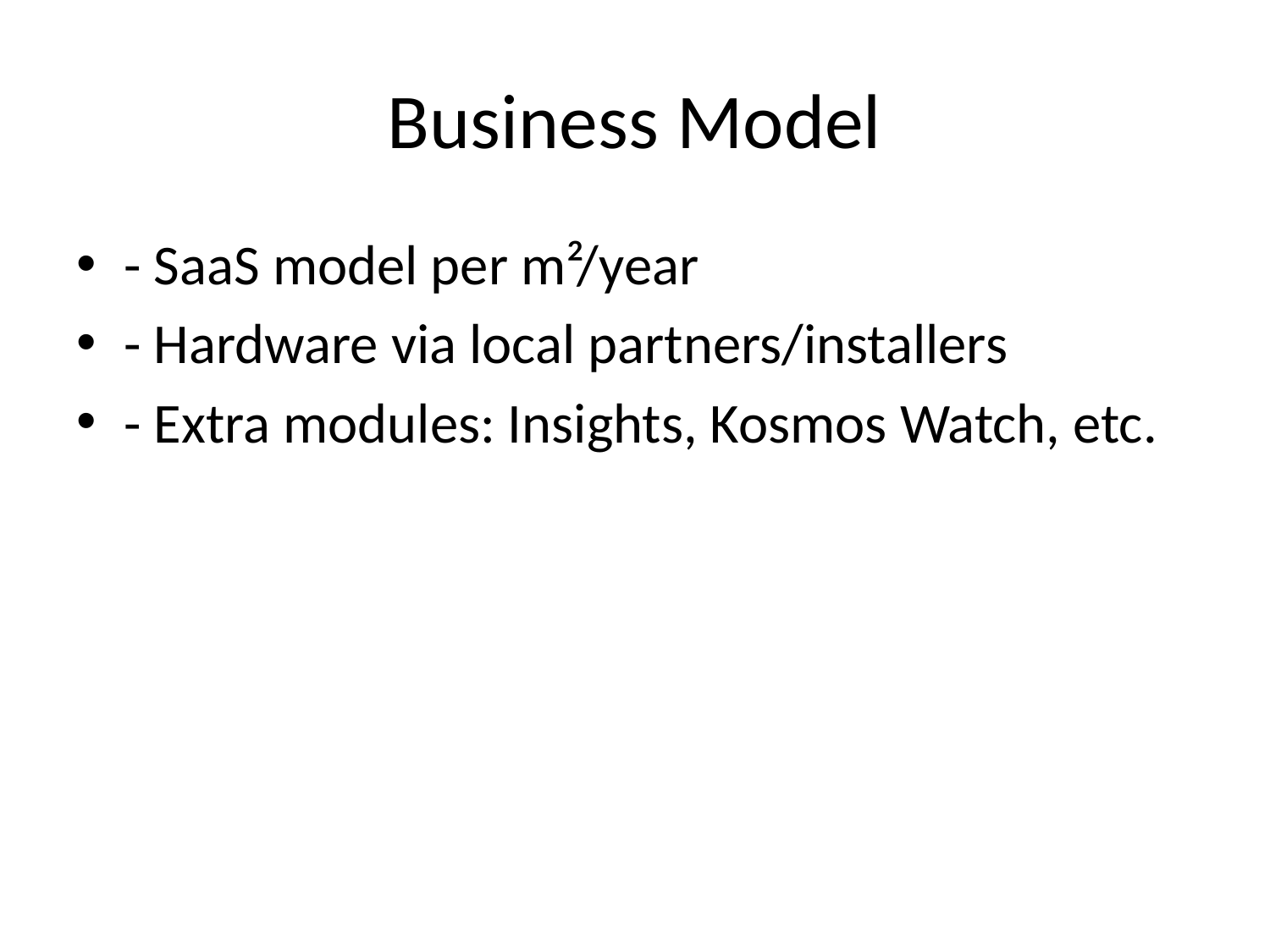

# Business Model
- SaaS model per m²/year
- Hardware via local partners/installers
- Extra modules: Insights, Kosmos Watch, etc.